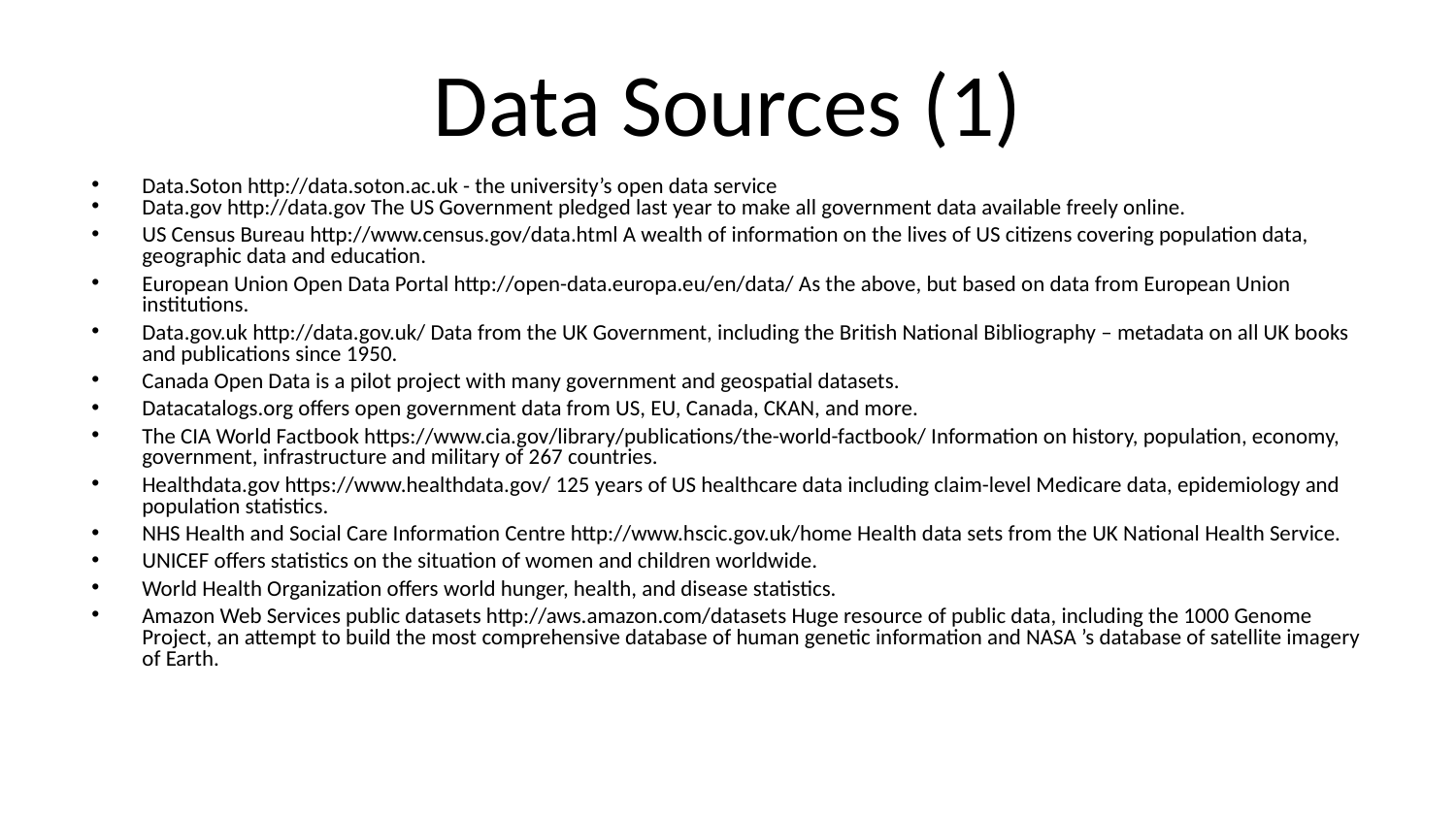

# Data Sources (1)
Data.Soton http://data.soton.ac.uk - the university’s open data service
Data.gov http://data.gov The US Government pledged last year to make all government data available freely online.
US Census Bureau http://www.census.gov/data.html A wealth of information on the lives of US citizens covering population data, geographic data and education.
European Union Open Data Portal http://open-data.europa.eu/en/data/ As the above, but based on data from European Union institutions.
Data.gov.uk http://data.gov.uk/ Data from the UK Government, including the British National Bibliography – metadata on all UK books and publications since 1950.
Canada Open Data is a pilot project with many government and geospatial datasets.
Datacatalogs.org offers open government data from US, EU, Canada, CKAN, and more.
The CIA World Factbook https://www.cia.gov/library/publications/the-world-factbook/ Information on history, population, economy, government, infrastructure and military of 267 countries.
Healthdata.gov https://www.healthdata.gov/ 125 years of US healthcare data including claim-level Medicare data, epidemiology and population statistics.
NHS Health and Social Care Information Centre http://www.hscic.gov.uk/home Health data sets from the UK National Health Service.
UNICEF offers statistics on the situation of women and children worldwide.
World Health Organization offers world hunger, health, and disease statistics.
Amazon Web Services public datasets http://aws.amazon.com/datasets Huge resource of public data, including the 1000 Genome Project, an attempt to build the most comprehensive database of human genetic information and NASA ’s database of satellite imagery of Earth.